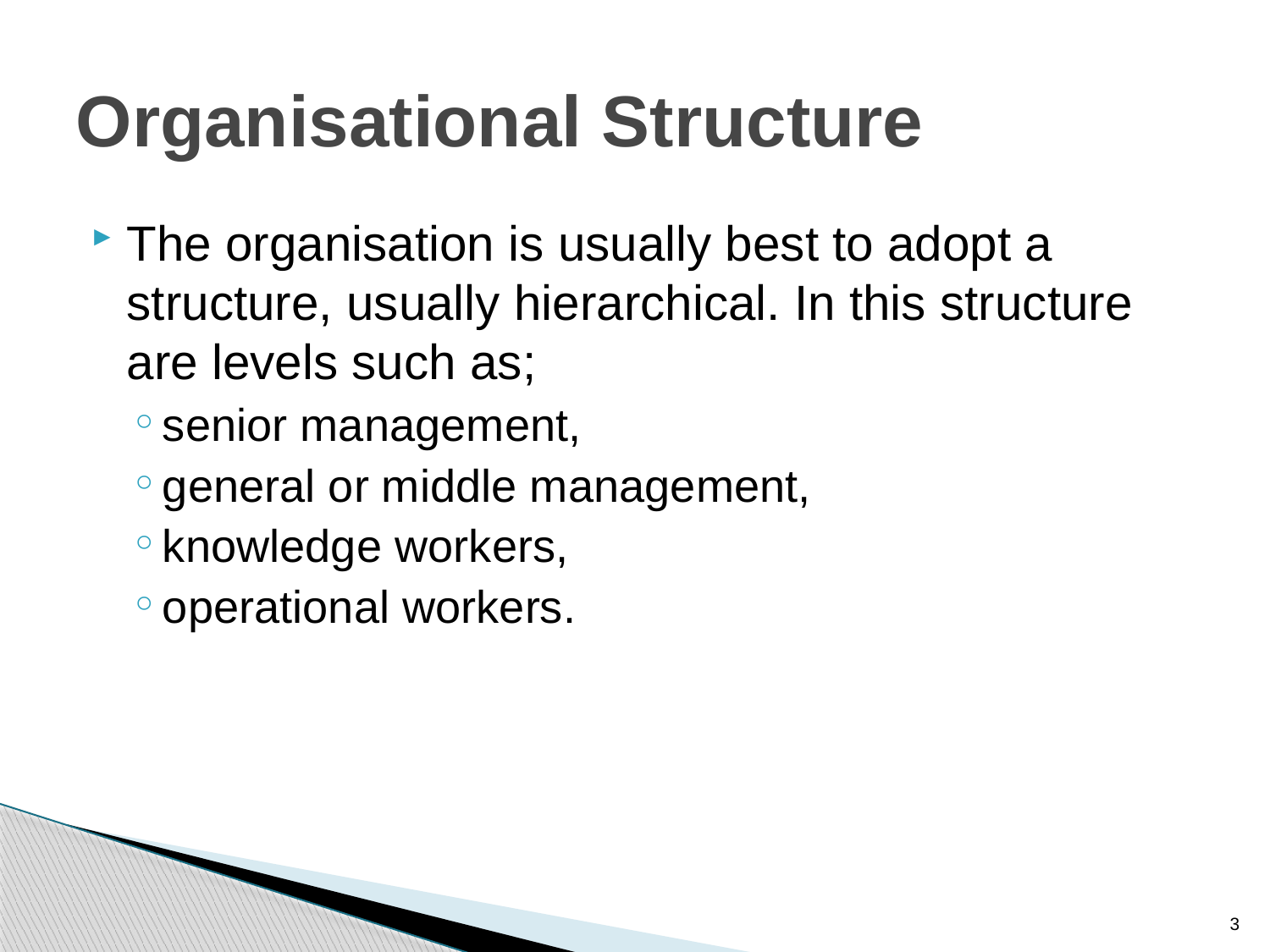

# Organisational Structure
The organisation is usually best to adopt a structure, usually hierarchical. In this structure are levels such as;
senior management,
general or middle management,
knowledge workers,
operational workers.
3